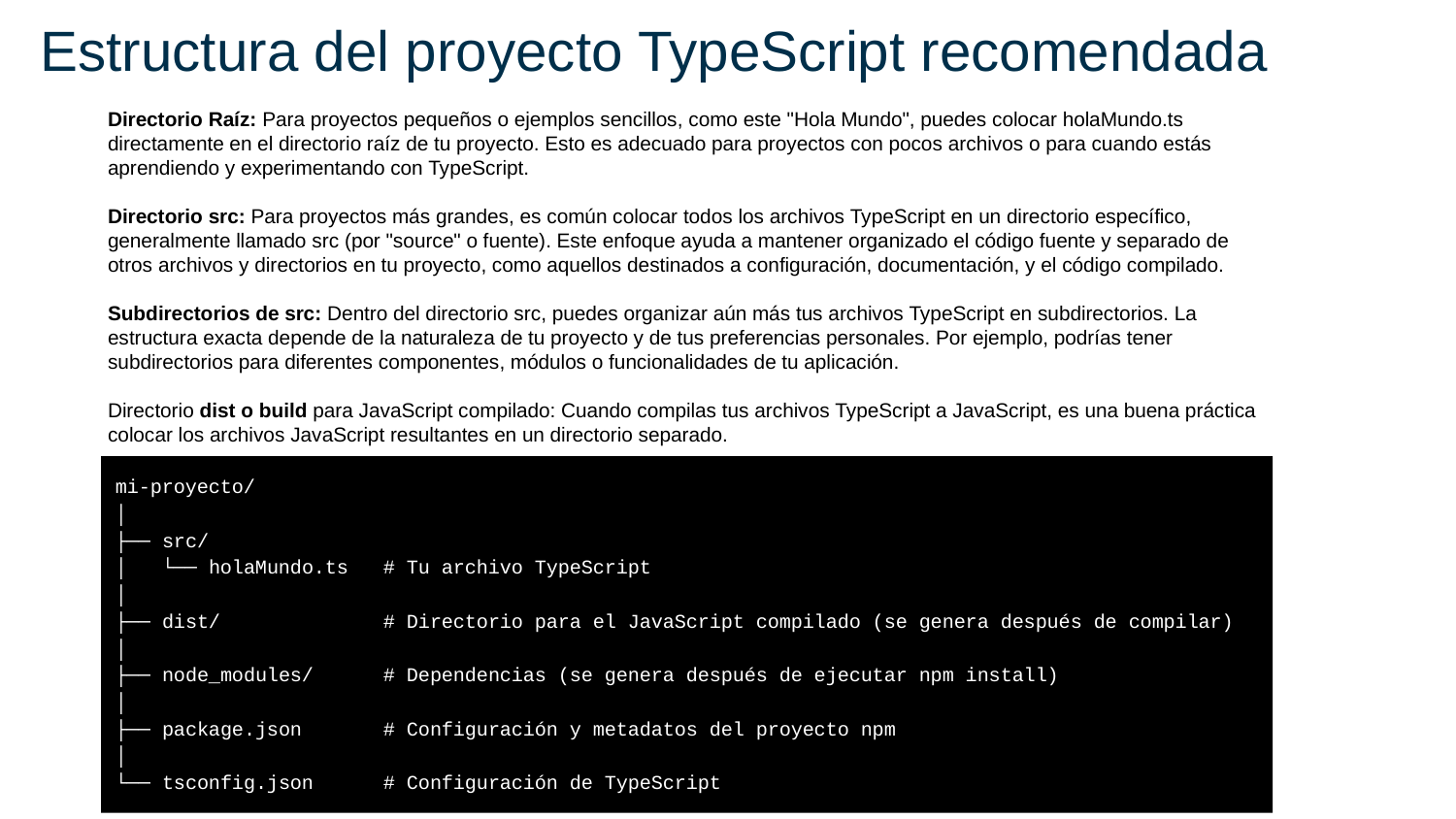

Estructura del proyecto TypeScript recomendada
Directorio Raíz: Para proyectos pequeños o ejemplos sencillos, como este "Hola Mundo", puedes colocar holaMundo.ts directamente en el directorio raíz de tu proyecto. Esto es adecuado para proyectos con pocos archivos o para cuando estás aprendiendo y experimentando con TypeScript.

Directorio src: Para proyectos más grandes, es común colocar todos los archivos TypeScript en un directorio específico, generalmente llamado src (por "source" o fuente). Este enfoque ayuda a mantener organizado el código fuente y separado de otros archivos y directorios en tu proyecto, como aquellos destinados a configuración, documentación, y el código compilado.

Subdirectorios de src: Dentro del directorio src, puedes organizar aún más tus archivos TypeScript en subdirectorios. La estructura exacta depende de la naturaleza de tu proyecto y de tus preferencias personales. Por ejemplo, podrías tener subdirectorios para diferentes componentes, módulos o funcionalidades de tu aplicación.

Directorio dist o build para JavaScript compilado: Cuando compilas tus archivos TypeScript a JavaScript, es una buena práctica colocar los archivos JavaScript resultantes en un directorio separado.
mi-proyecto/
│
├── src/
│   └── holaMundo.ts   # Tu archivo TypeScript
│
├── dist/              # Directorio para el JavaScript compilado (se genera después de compilar)
│
├── node_modules/      # Dependencias (se genera después de ejecutar npm install)
│
├── package.json       # Configuración y metadatos del proyecto npm
│
└── tsconfig.json      # Configuración de TypeScript